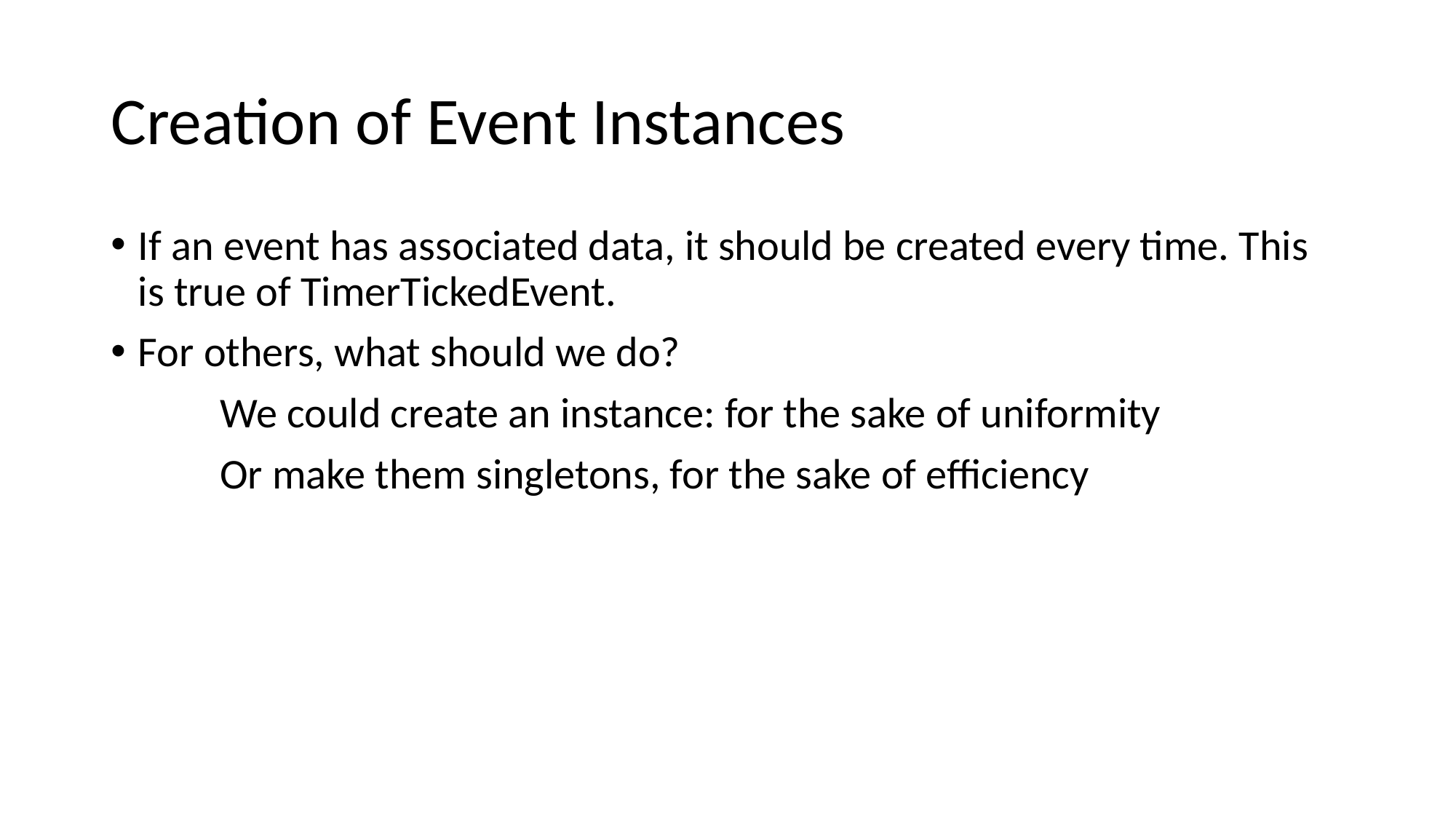

# Creation of Event Instances
If an event has associated data, it should be created every time. This is true of TimerTickedEvent.
For others, what should we do?
	We could create an instance: for the sake of uniformity
	Or make them singletons, for the sake of efficiency